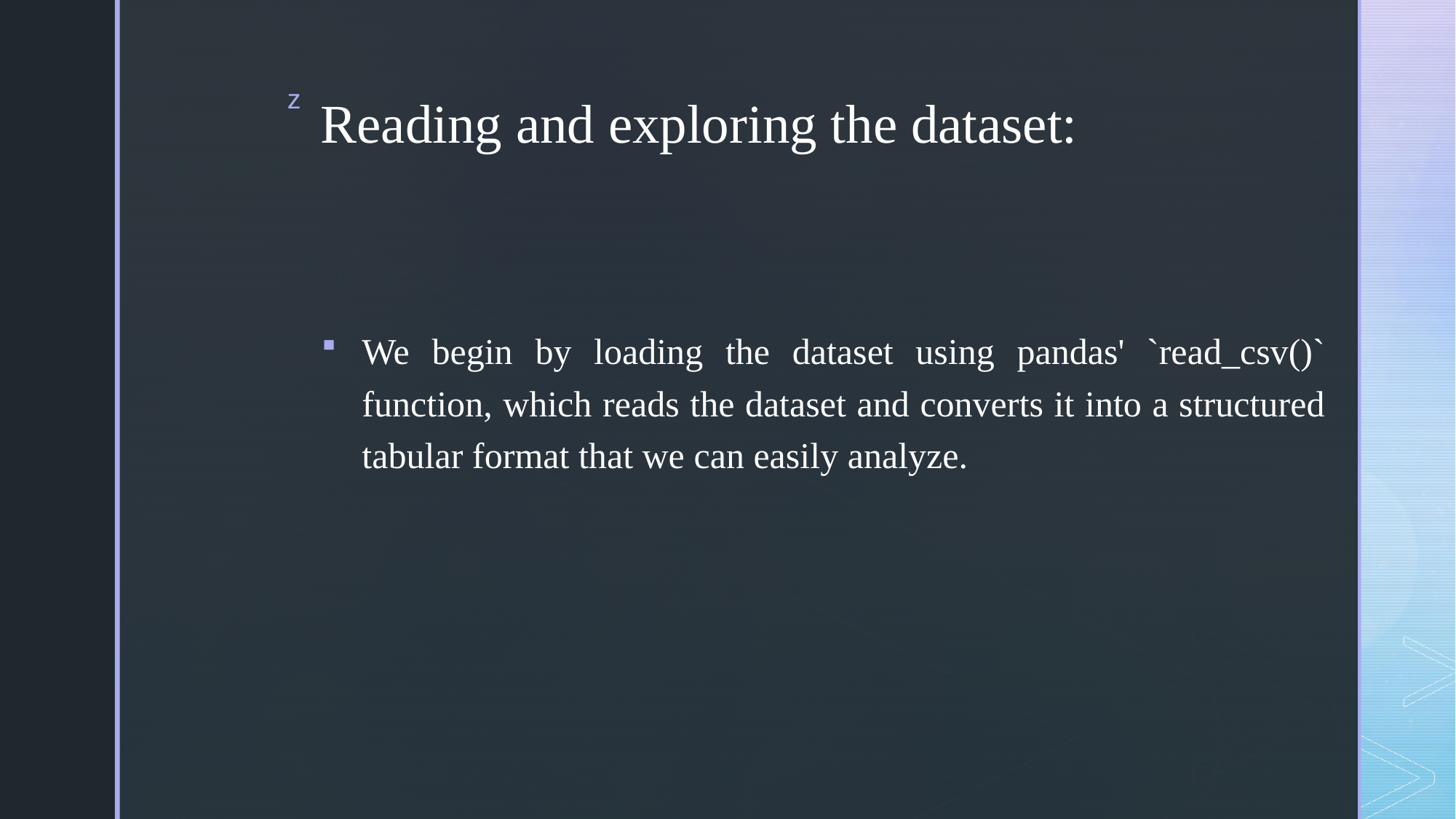

# Reading and exploring the dataset:
We begin by loading the dataset using pandas' `read_csv()` function, which reads the dataset and converts it into a structured tabular format that we can easily analyze.